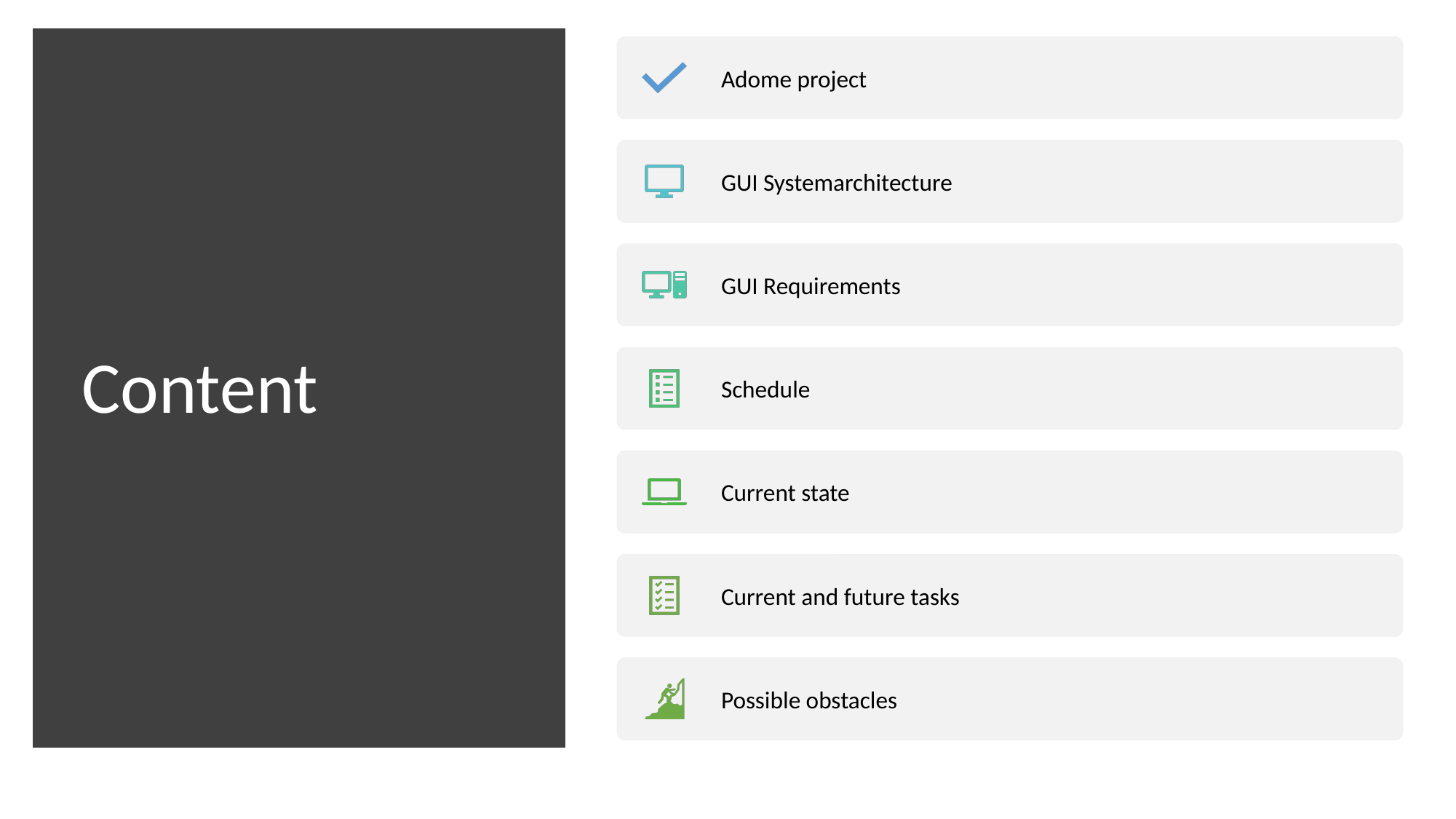

Adome project
GUI Systemarchitecture
GUI Requirements
Schedule
Current state
Current and future tasks
Possible obstacles
# Content